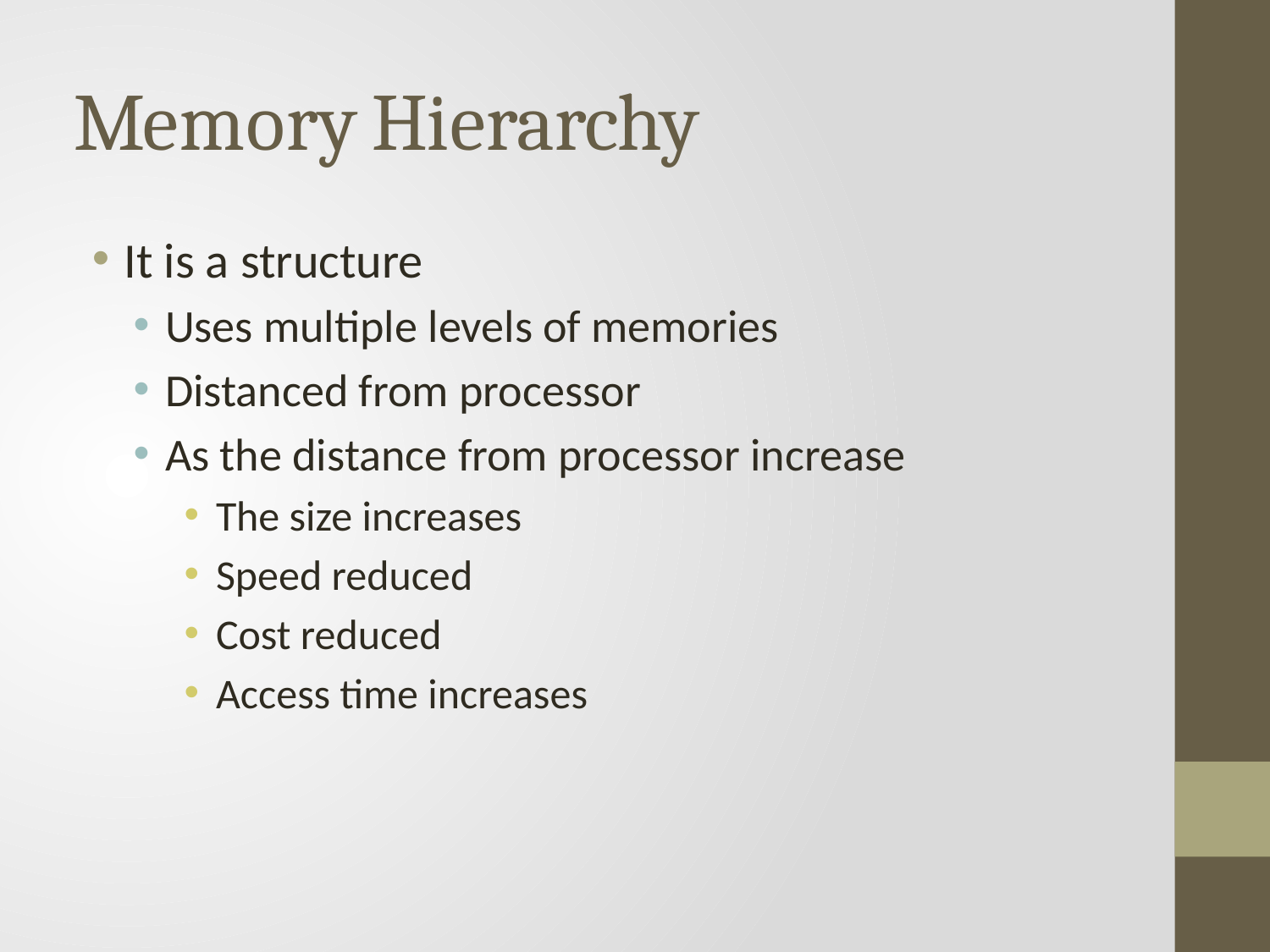

# Memory Hierarchy
It is a structure
Uses multiple levels of memories
Distanced from processor
As the distance from processor increase
The size increases
Speed reduced
Cost reduced
Access time increases